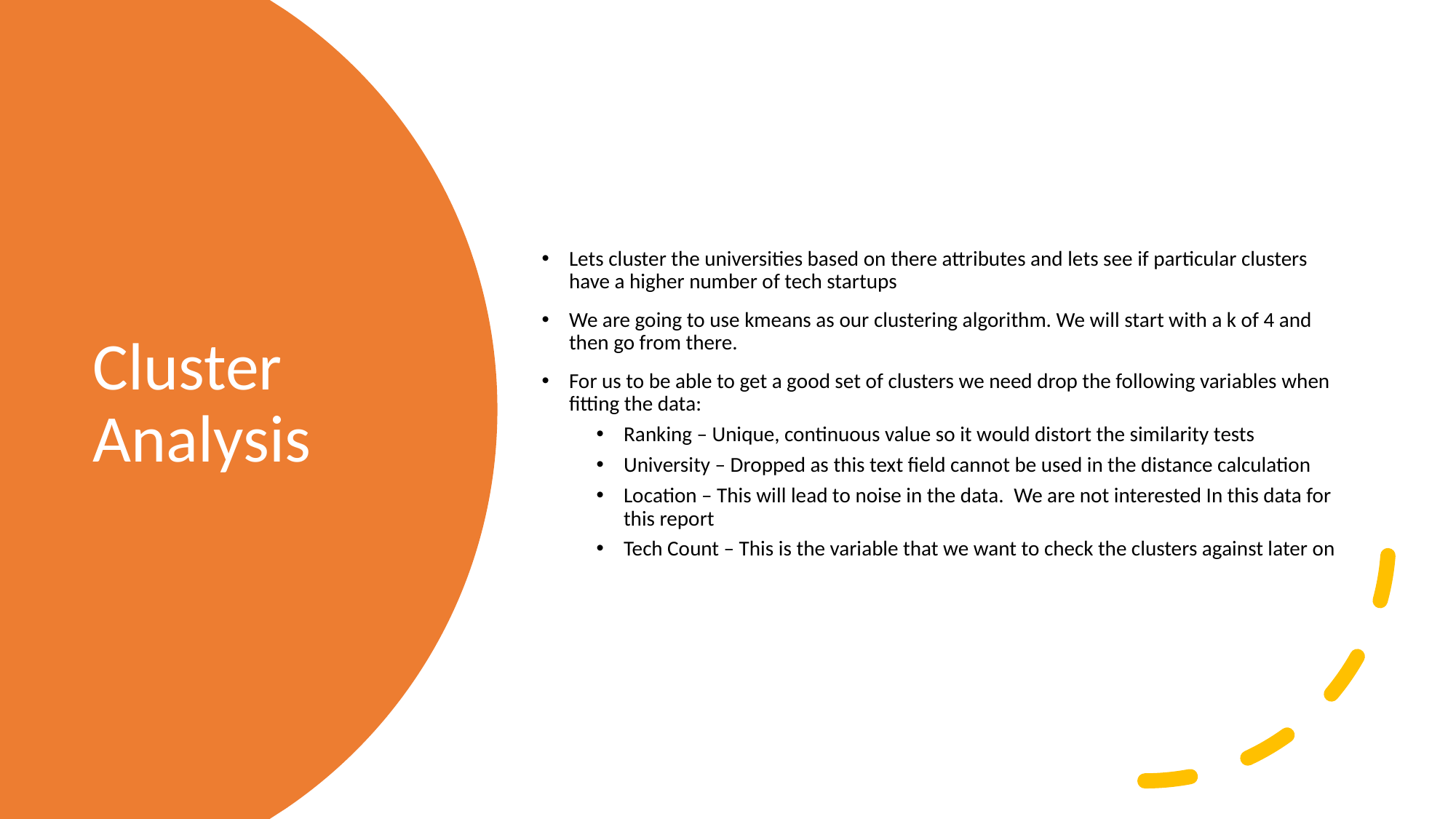

Lets cluster the universities based on there attributes and lets see if particular clusters have a higher number of tech startups
We are going to use kmeans as our clustering algorithm. We will start with a k of 4 and then go from there.
For us to be able to get a good set of clusters we need drop the following variables when fitting the data:
Ranking – Unique, continuous value so it would distort the similarity tests
University – Dropped as this text field cannot be used in the distance calculation
Location – This will lead to noise in the data.  We are not interested In this data for this report
Tech Count – This is the variable that we want to check the clusters against later on
# Cluster Analysis